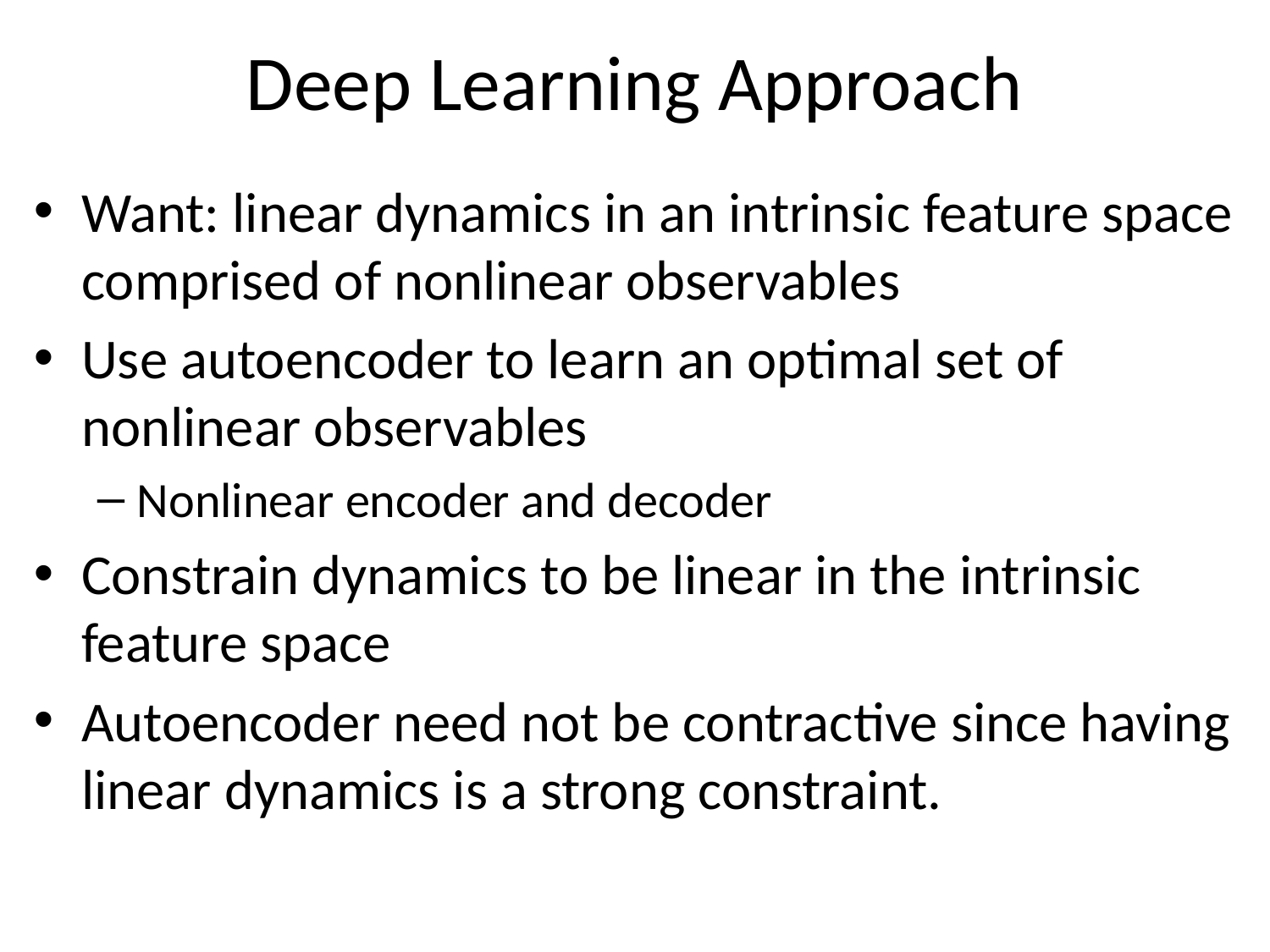

# Deep Learning Approach
Want: linear dynamics in an intrinsic feature space comprised of nonlinear observables
Use autoencoder to learn an optimal set of nonlinear observables
Nonlinear encoder and decoder
Constrain dynamics to be linear in the intrinsic feature space
Autoencoder need not be contractive since having linear dynamics is a strong constraint.